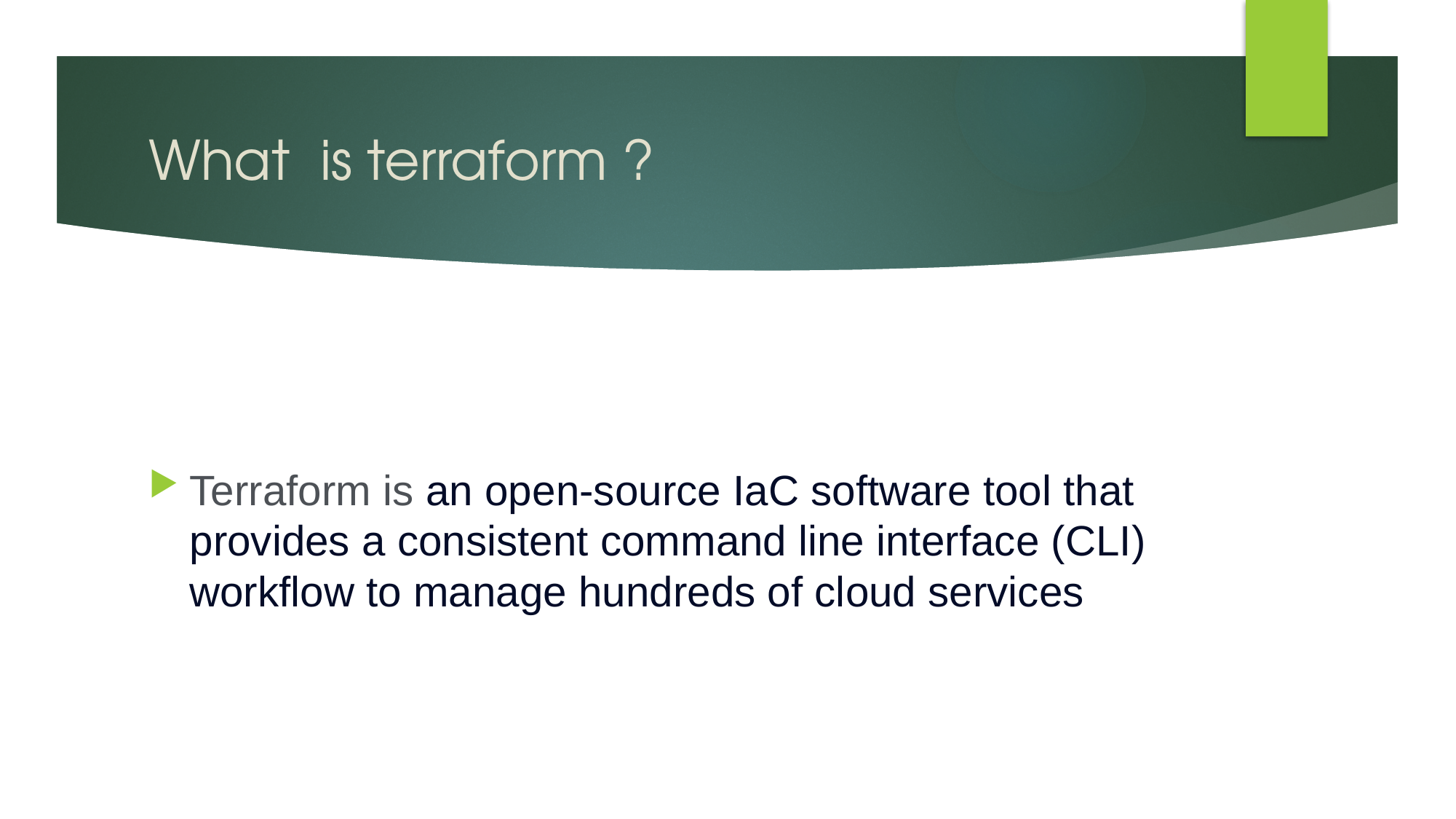

# What  is terraform ?

Terraform is an open-source IaC software tool that provides a consistent command line interface (CLI) workflow to manage hundreds of cloud services